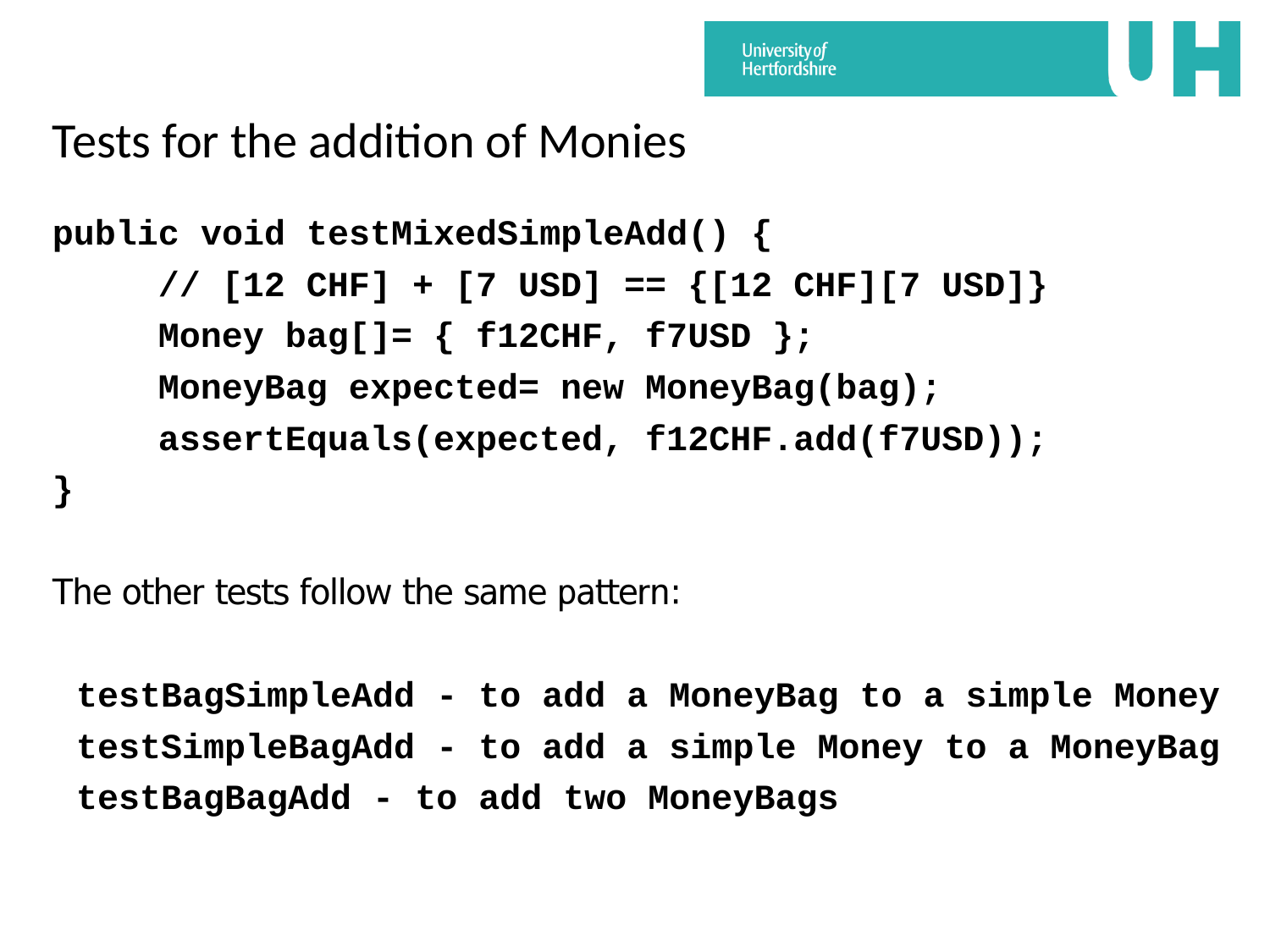

# Tests for the addition of Monies
public void testMixedSimpleAdd() {
     // [12 CHF] + [7 USD] == {[12 CHF][7 USD]}
     Money bag[]= { f12CHF, f7USD };
     MoneyBag expected= new MoneyBag(bag);
     assertEquals(expected, f12CHF.add(f7USD));
}

The other tests follow the same pattern:

	testBagSimpleAdd - to add a MoneyBag to a simple Money
	testSimpleBagAdd - to add a simple Money to a MoneyBag
	testBagBagAdd - to add two MoneyBags